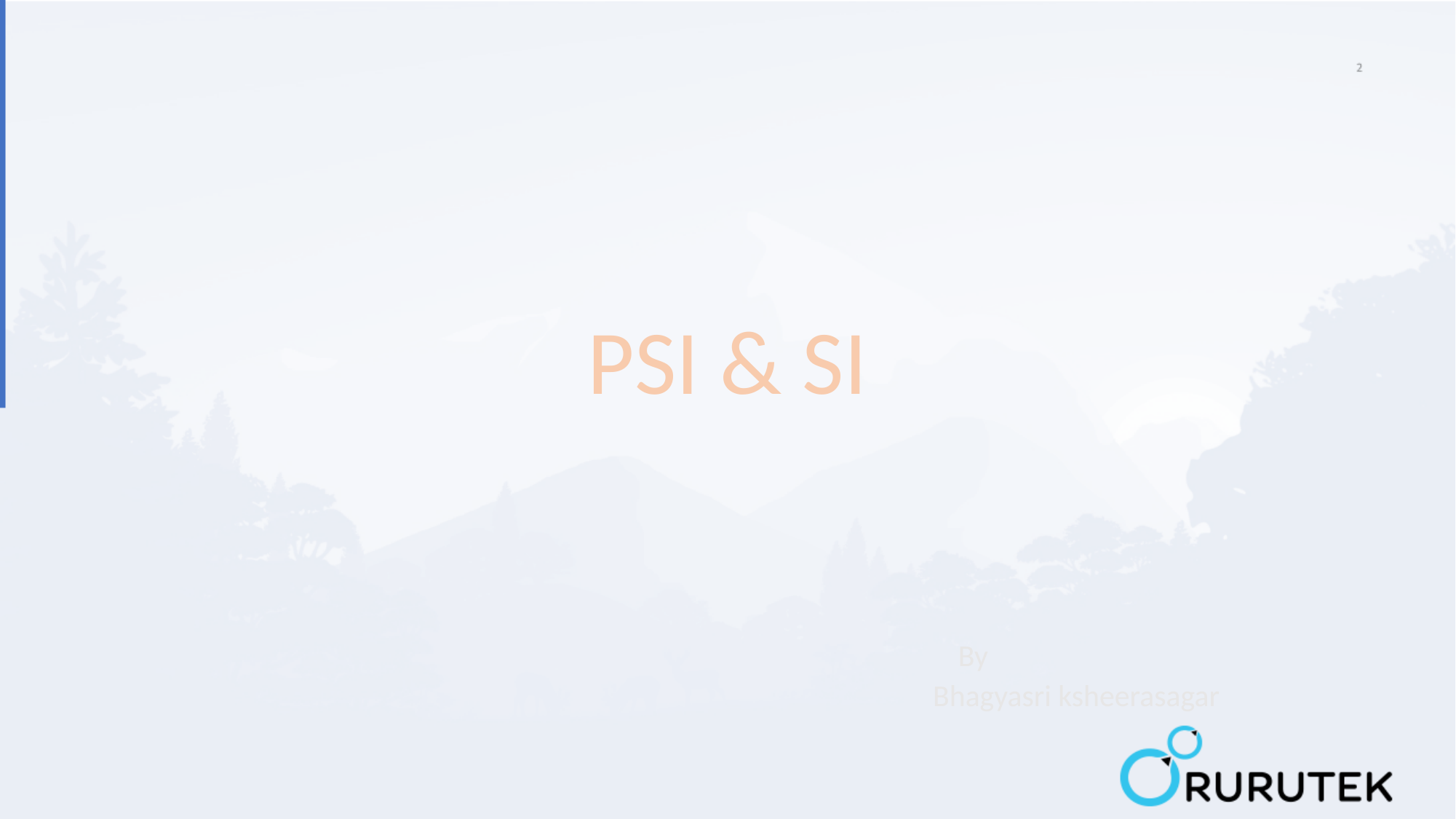

# PSI & SI

				By
                                                                                             Bhagyasri ksheerasagar